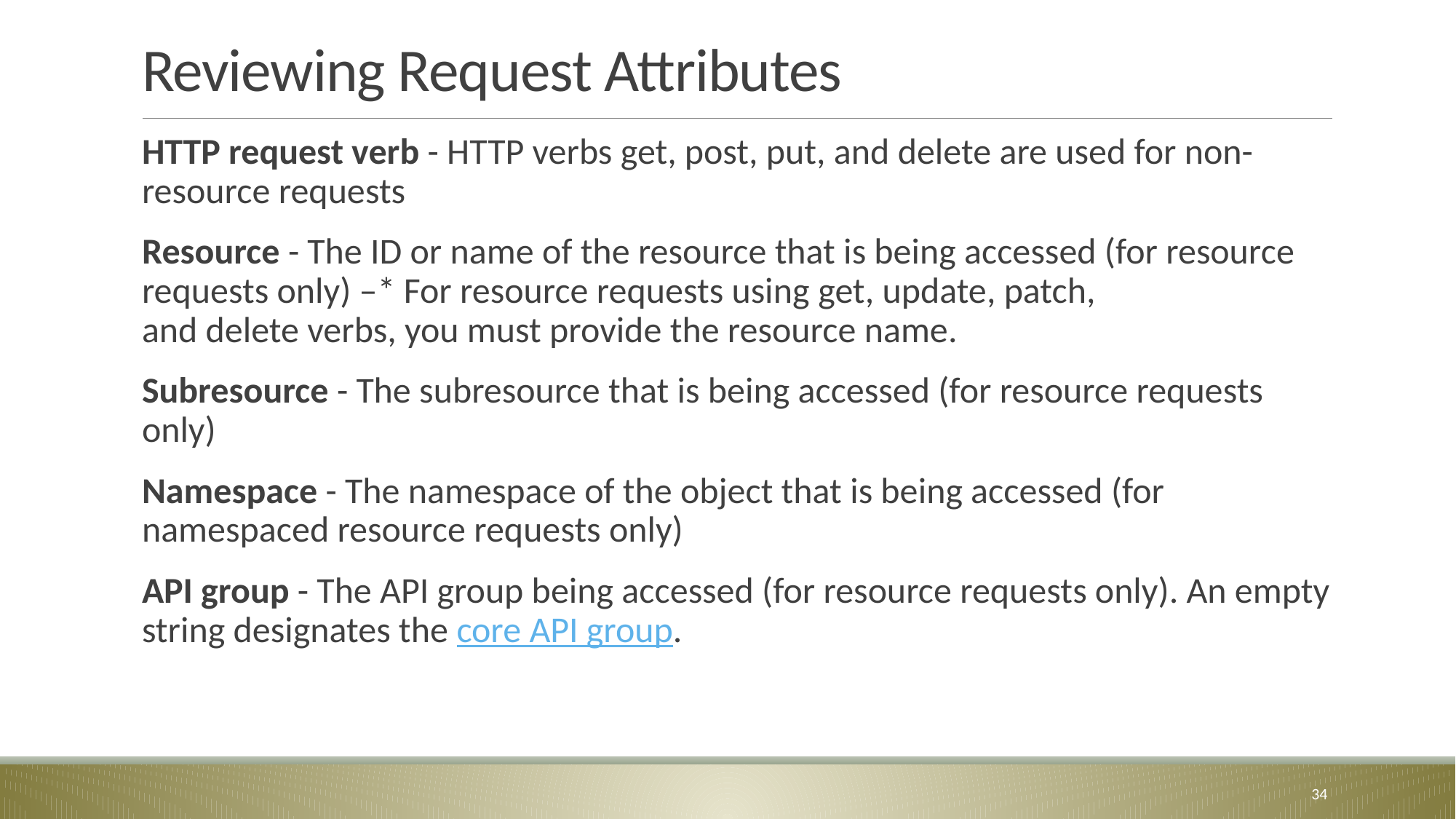

# Reviewing Request Attributes
HTTP request verb - HTTP verbs get, post, put, and delete are used for non-resource requests
Resource - The ID or name of the resource that is being accessed (for resource requests only) –* For resource requests using get, update, patch, and delete verbs, you must provide the resource name.
Subresource - The subresource that is being accessed (for resource requests only)
Namespace - The namespace of the object that is being accessed (for namespaced resource requests only)
API group - The API group being accessed (for resource requests only). An empty string designates the core API group.

34